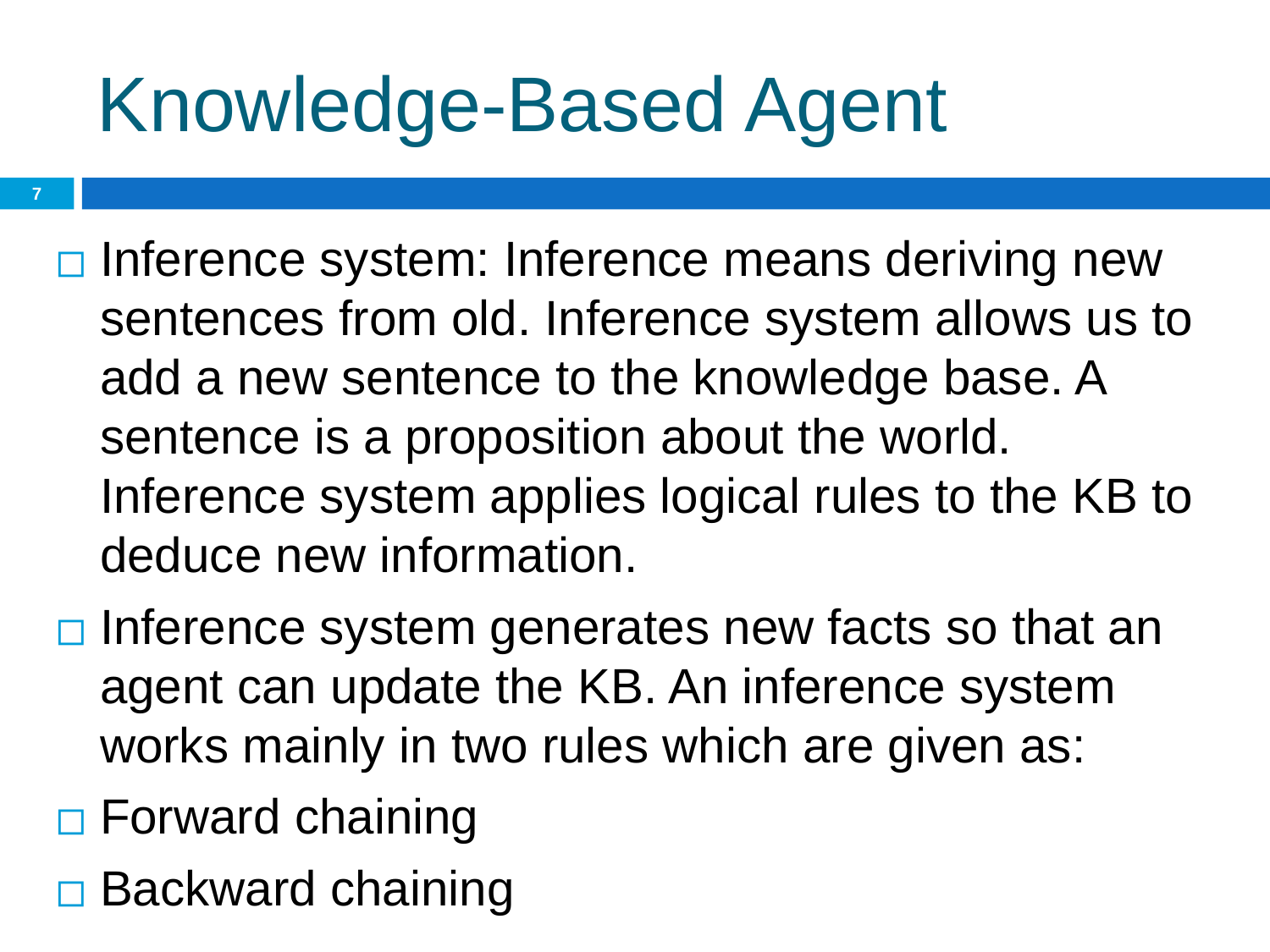

# Knowledge-Based Agent
7
Inference system: Inference means deriving new sentences from old. Inference system allows us to add a new sentence to the knowledge base. A sentence is a proposition about the world. Inference system applies logical rules to the KB to deduce new information.
Inference system generates new facts so that an agent can update the KB. An inference system works mainly in two rules which are given as:
Forward chaining
Backward chaining